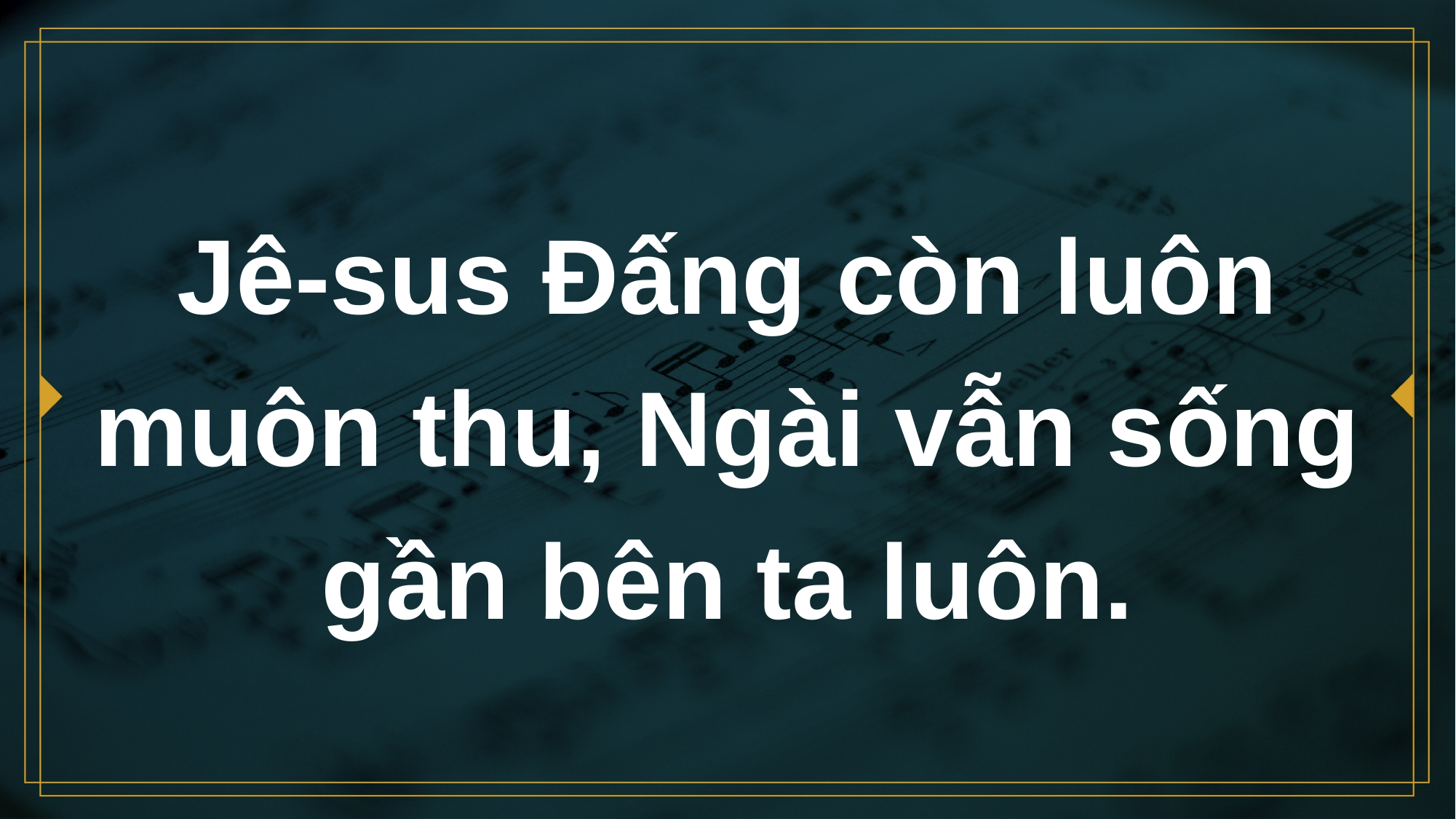

# Jê-sus Đấng còn luôn muôn thu, Ngài vẫn sống gần bên ta luôn.